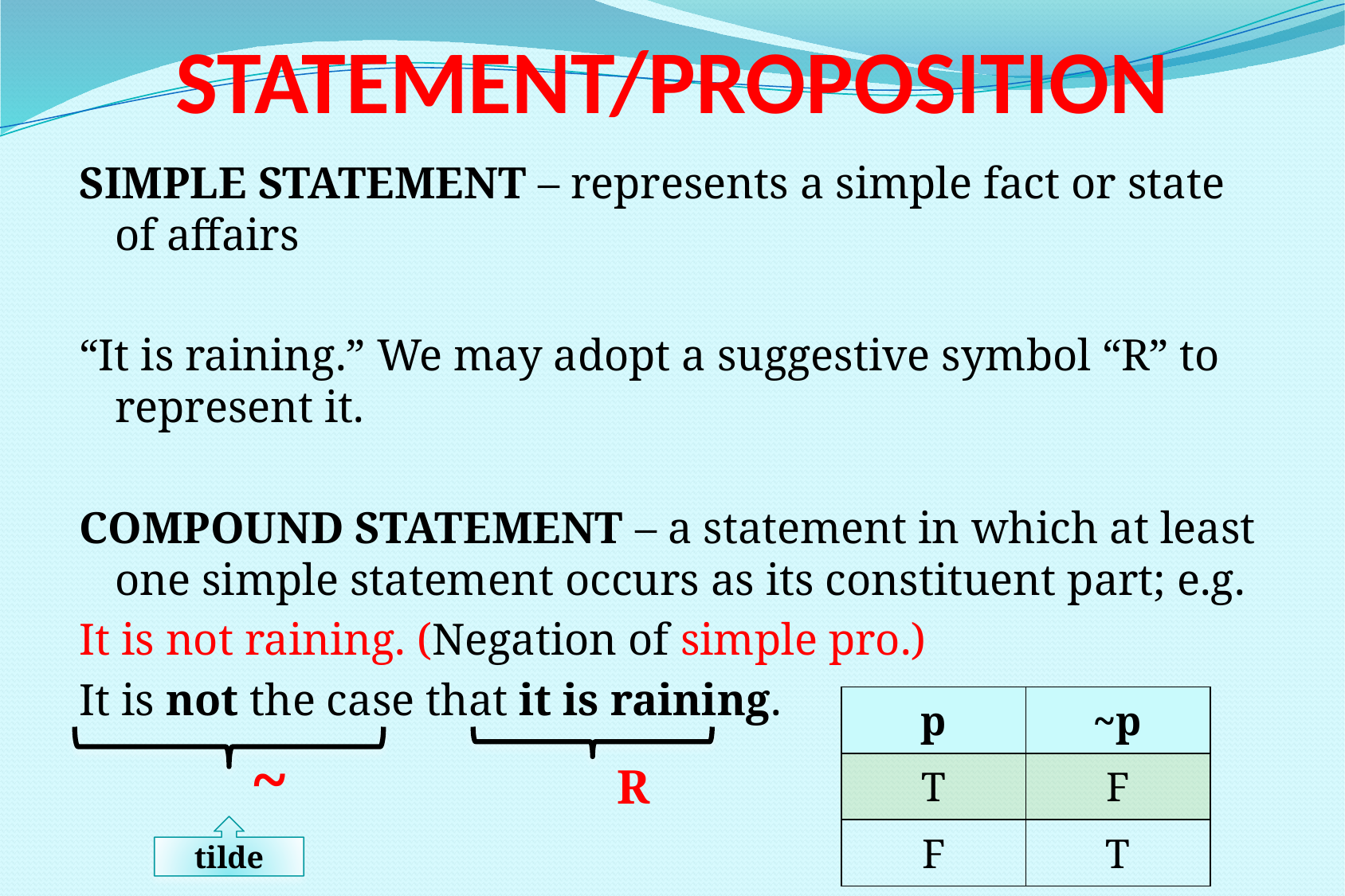

# STATEMENT/PROPOSITION
SIMPLE STATEMENT – represents a simple fact or state of affairs

“It is raining.” We may adopt a suggestive symbol “R” to represent it.

COMPOUND STATEMENT – a statement in which at least one simple statement occurs as its constituent part; e.g.
It is not raining. (Negation of simple pro.)
It is not the case that it is raining.
		 ~			  R

| p | ~p |
| --- | --- |
| T | F |
| F | T |
tilde